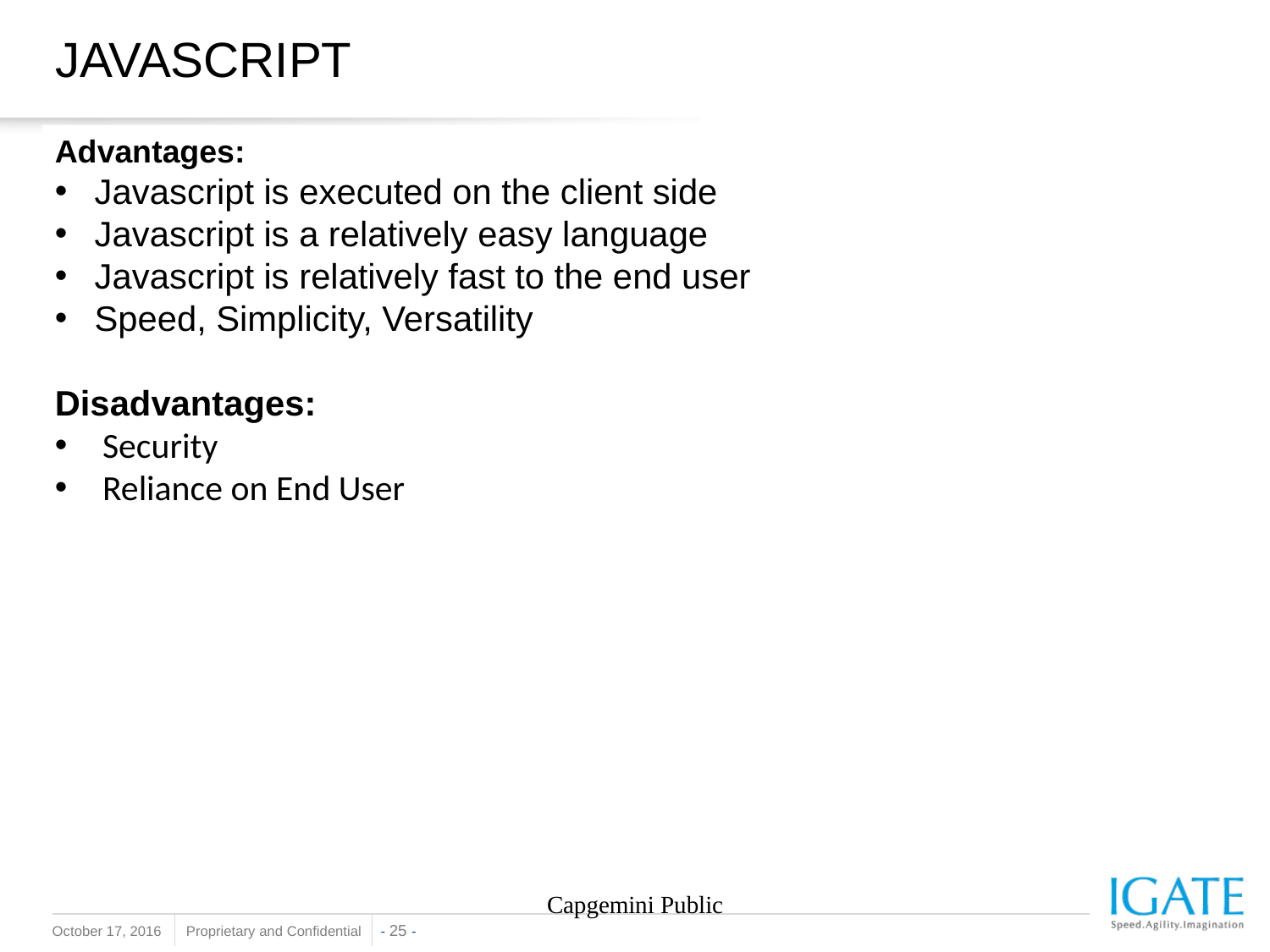

# JAVASCRIPT
Advantages:
Javascript is executed on the client side
Javascript is a relatively easy language
Javascript is relatively fast to the end user
Speed, Simplicity, Versatility
Disadvantages:
Security
Reliance on End User
Capgemini Public